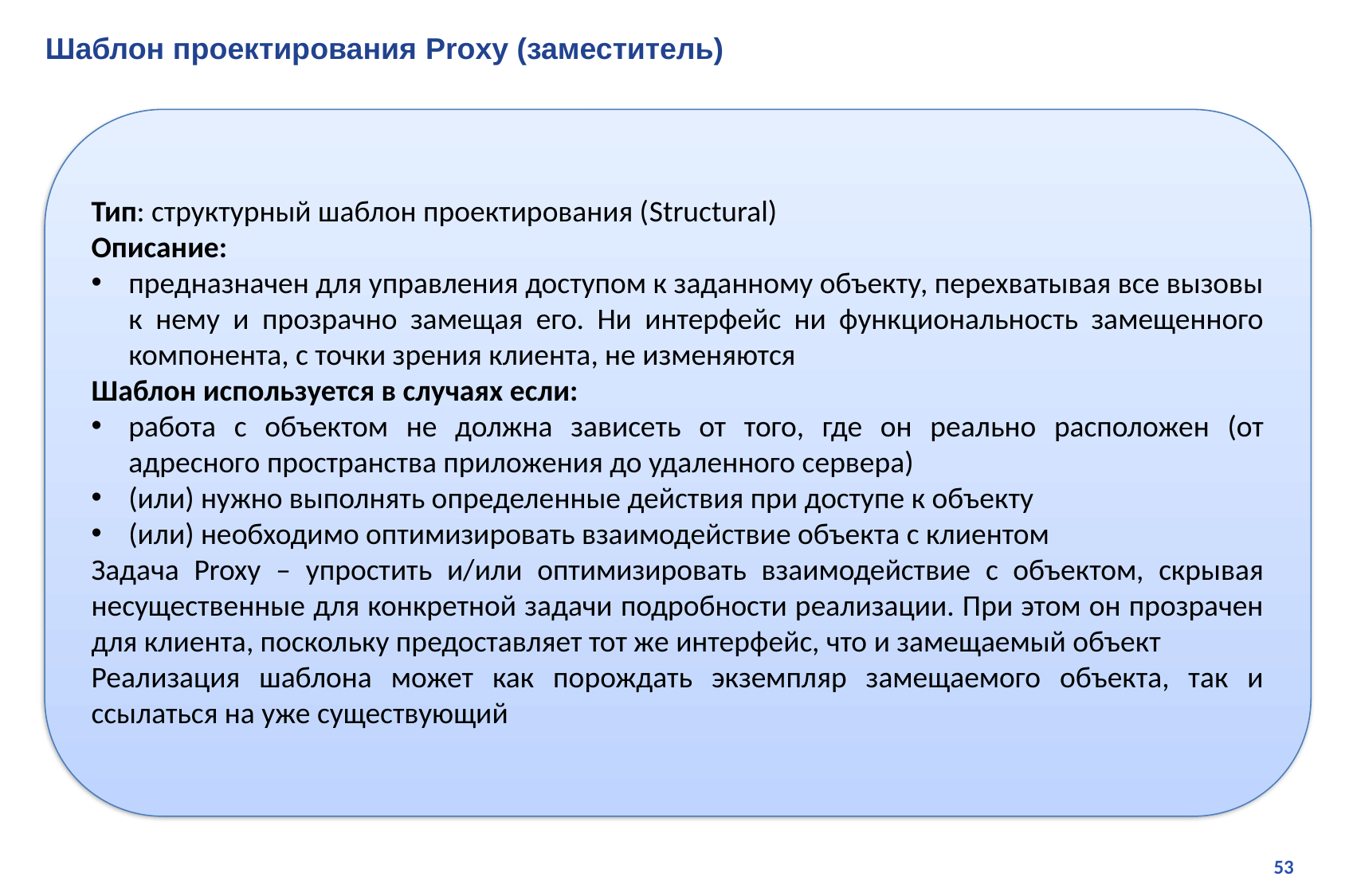

# Шаблон проектирования Proxy (заместитель)
Тип: структурный шаблон проектирования (Structural)
Описание:
предназначен для управления доступом к заданному объекту, перехватывая все вызовы к нему и прозрачно замещая его. Ни интерфейс ни функциональность замещенного компонента, с точки зрения клиента, не изменяются
Шаблон используется в случаях если:
работа с объектом не должна зависеть от того, где он реально расположен (от адресного пространства приложения до удаленного сервера)
(или) нужно выполнять определенные действия при доступе к объекту
(или) необходимо оптимизировать взаимодействие объекта с клиентом
Задача Proxy – упростить и/или оптимизировать взаимодействие с объектом, скрывая несущественные для конкретной задачи подробности реализации. При этом он прозрачен для клиента, поскольку предоставляет тот же интерфейс, что и замещаемый объект
Реализация шаблона может как порождать экземпляр замещаемого объекта, так и ссылаться на уже существующий